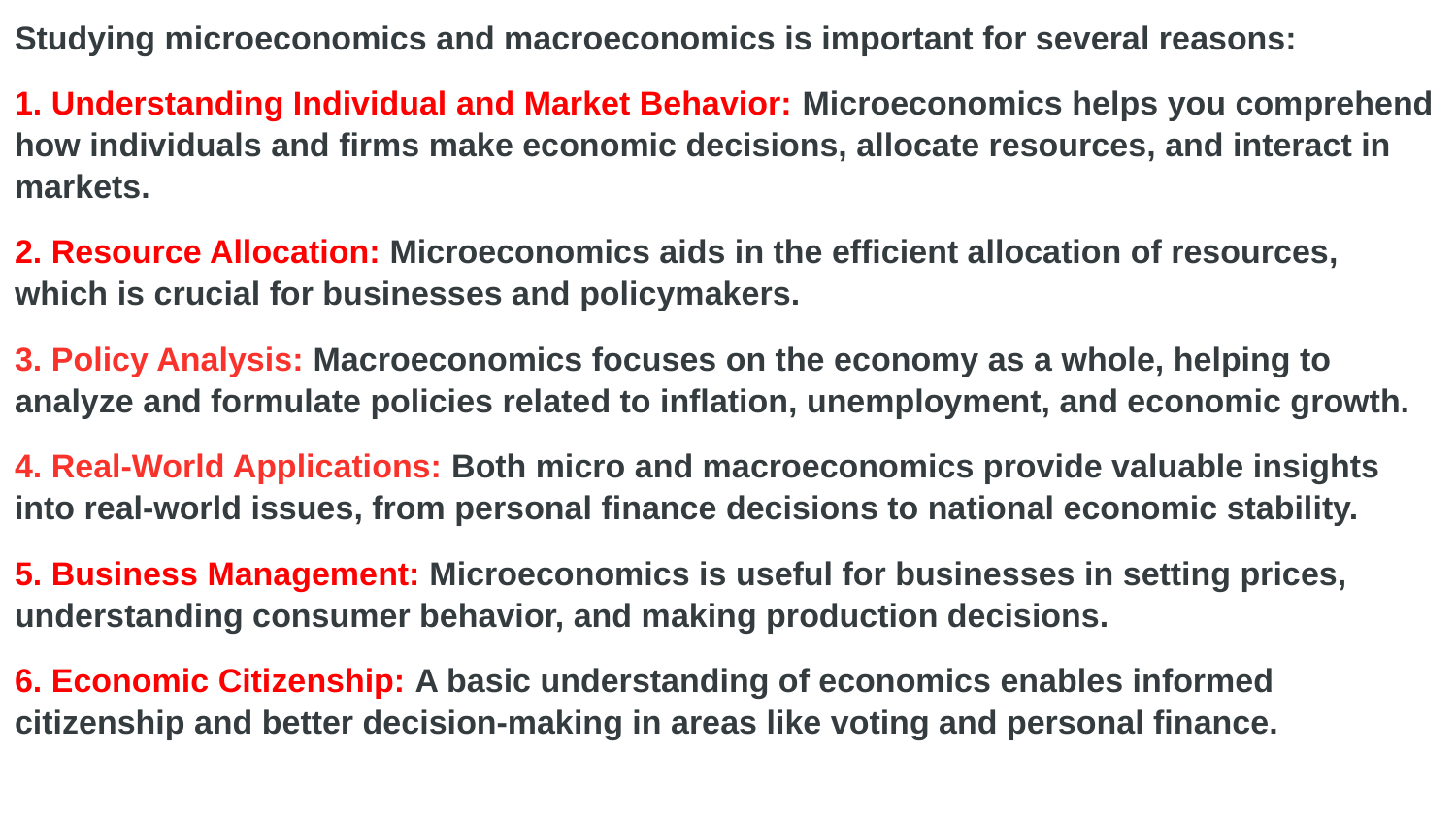

Studying microeconomics and macroeconomics is important for several reasons:
1. Understanding Individual and Market Behavior: Microeconomics helps you comprehend how individuals and firms make economic decisions, allocate resources, and interact in markets.
2. Resource Allocation: Microeconomics aids in the efficient allocation of resources, which is crucial for businesses and policymakers.
3. Policy Analysis: Macroeconomics focuses on the economy as a whole, helping to analyze and formulate policies related to inflation, unemployment, and economic growth.
4. Real-World Applications: Both micro and macroeconomics provide valuable insights into real-world issues, from personal finance decisions to national economic stability.
5. Business Management: Microeconomics is useful for businesses in setting prices, understanding consumer behavior, and making production decisions.
6. Economic Citizenship: A basic understanding of economics enables informed citizenship and better decision-making in areas like voting and personal finance.